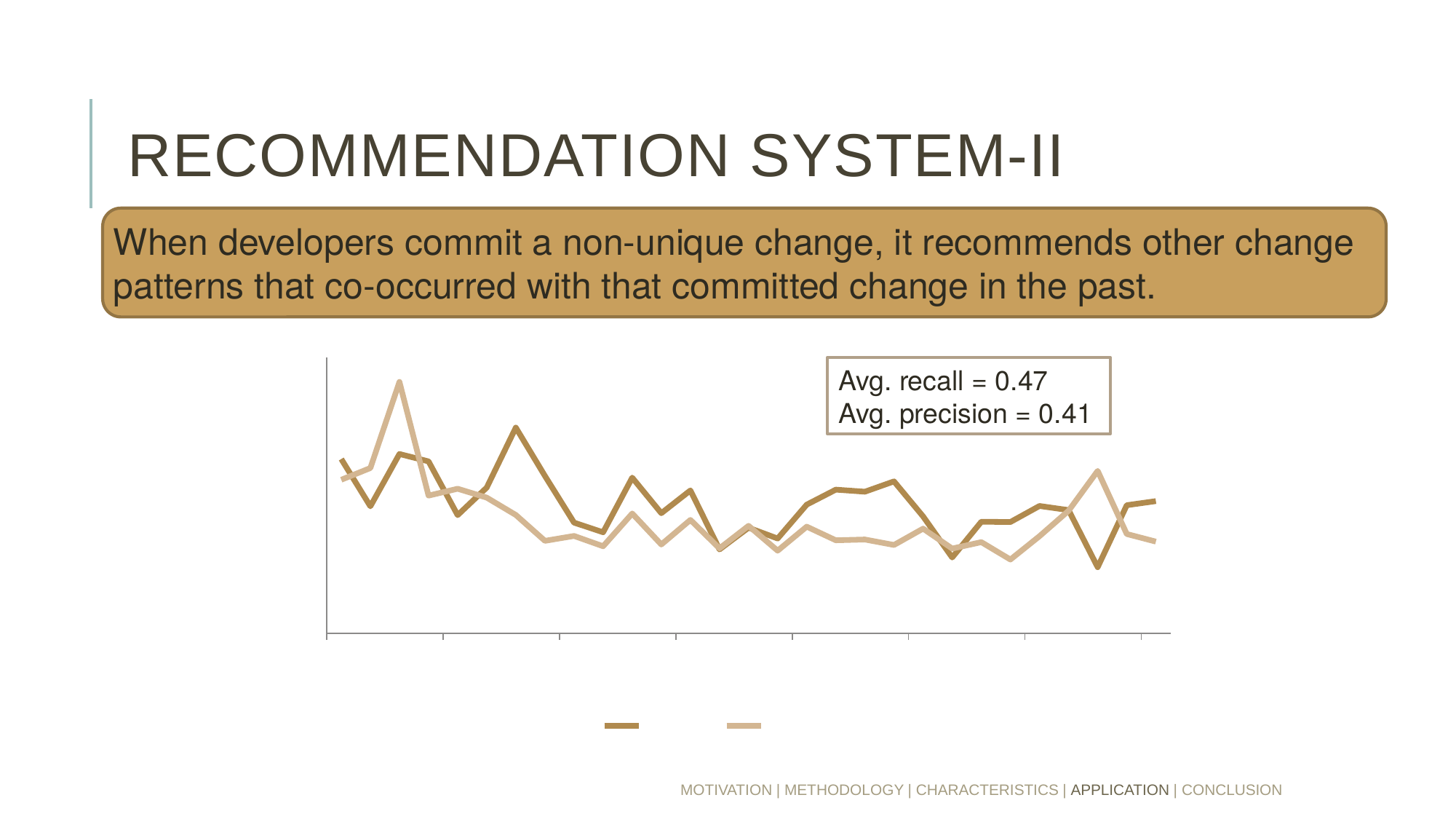

# RECOMMENDATION SYSTEM-II
When developers commit a non-unique change, it recommends other change patterns that co-occurred with that committed change in the past.

### Chart

| Category | recall | precision |
|---|---|---|
| 40544.0 | 0.631970650109387 | 0.556953264940563 |
| 40575.0 | 0.460691988193023 | 0.59925357496934 |
| 40603.0 | 0.650250322814053 | 0.911287515170791 |
| 40634.0 | 0.623539882378376 | 0.49947825284494 |
| 40664.0 | 0.428846407488354 | 0.524438536113951 |
| 40695.0 | 0.52869061634282 | 0.492221649498498 |
| 40725.0 | 0.745838299428428 | 0.429532435574122 |
| 40756.0 | 0.570717272795415 | 0.335540621190765 |
| 40787.0 | 0.401733131945311 | 0.353524566153832 |
| 40817.0 | 0.366794311015441 | 0.315971496932575 |
| 40848.0 | 0.564658096130202 | 0.434805347897557 |
| 40878.0 | 0.435903943926151 | 0.322313961389706 |
| 40909.0 | 0.518388638006957 | 0.41150616543751 |
| 40940.0 | 0.304488918463277 | 0.30835082067989 |
| 40969.0 | 0.383399131308269 | 0.390132321245218 |
| 41000.0 | 0.344195788102284 | 0.299924504451484 |
| 41030.0 | 0.466809017299448 | 0.387125109955742 |
| 41061.0 | 0.521161752675819 | 0.33757132494377 |
| 41091.0 | 0.513712772529189 | 0.34057041826378 |
| 41122.0 | 0.551123435559107 | 0.32065349495104 |
| 41153.0 | 0.424218909010954 | 0.38001189866395 |
| 41183.0 | 0.275408589509858 | 0.307644026617233 |
| 41214.0 | 0.404818227872998 | 0.330901619702523 |
| 41244.0 | 0.403954177033705 | 0.267907949401816 |
| 41275.0 | 0.461964257825307 | 0.352514624261238 |
| 41306.0 | 0.447103845081834 | 0.444764198716507 |
| 41334.0 | 0.240125819793457 | 0.58906131265833 |
| 41365.0 | 0.464841628573717 | 0.360547739458531 |
| 41395.0 | 0.479573005969707 | 0.332723642250795 |
Avg. recall = 0.47
Avg. precision = 0.41
MOTIVATION | METHODOLOGY | CHARACTERISTICS | APPLICATION | Conclusion